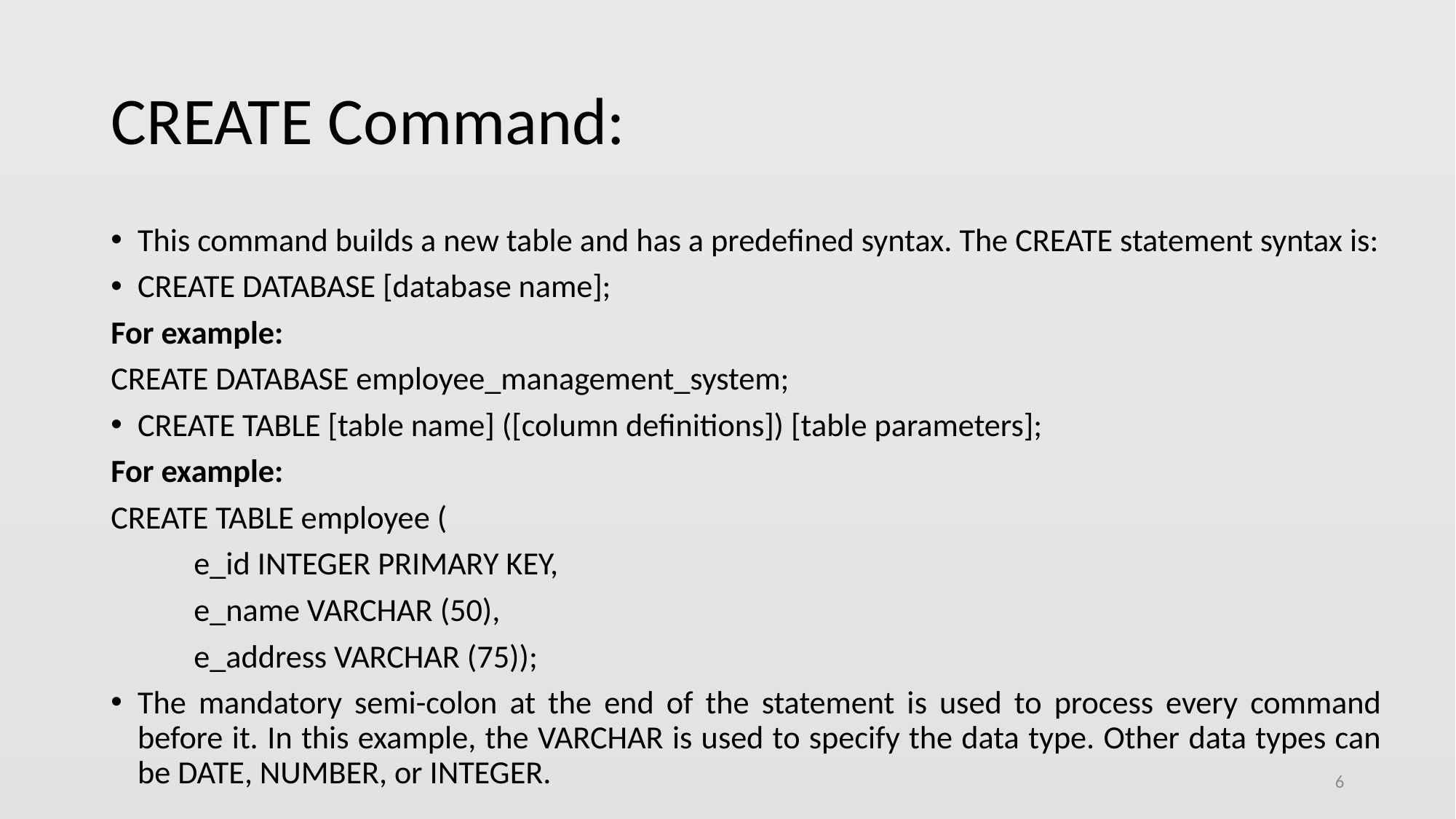

# CREATE Command:
This command builds a new table and has a predefined syntax. The CREATE statement syntax is:
CREATE DATABASE [database name];
For example:
CREATE DATABASE employee_management_system;
CREATE TABLE [table name] ([column definitions]) [table parameters];
For example:
CREATE TABLE employee (
	e_id INTEGER PRIMARY KEY,
	e_name VARCHAR (50),
	e_address VARCHAR (75));
The mandatory semi-colon at the end of the statement is used to process every command before it. In this example, the VARCHAR is used to specify the data type. Other data types can be DATE, NUMBER, or INTEGER.
6